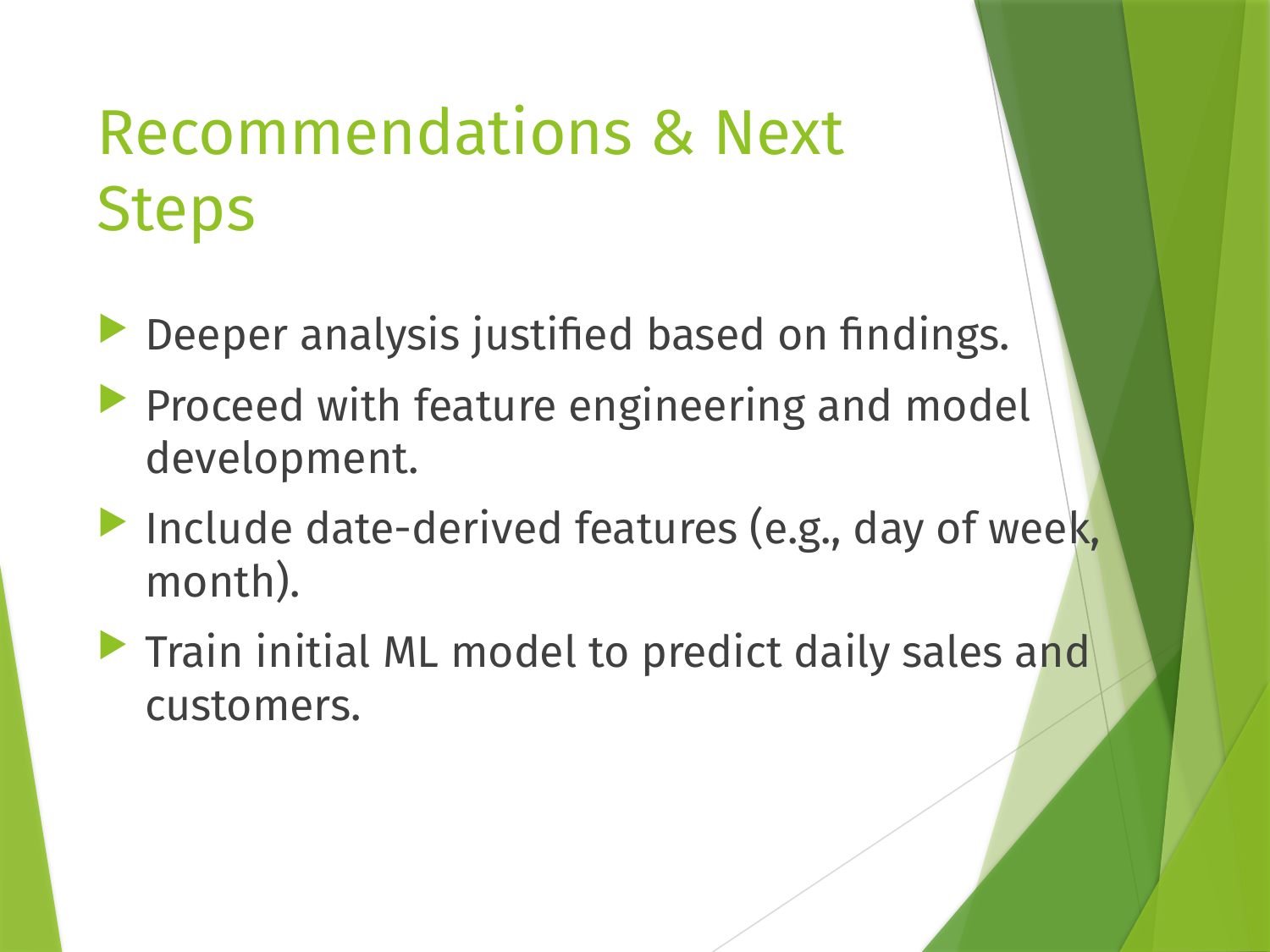

# Recommendations & Next Steps
Deeper analysis justified based on findings.
Proceed with feature engineering and model development.
Include date-derived features (e.g., day of week, month).
Train initial ML model to predict daily sales and customers.